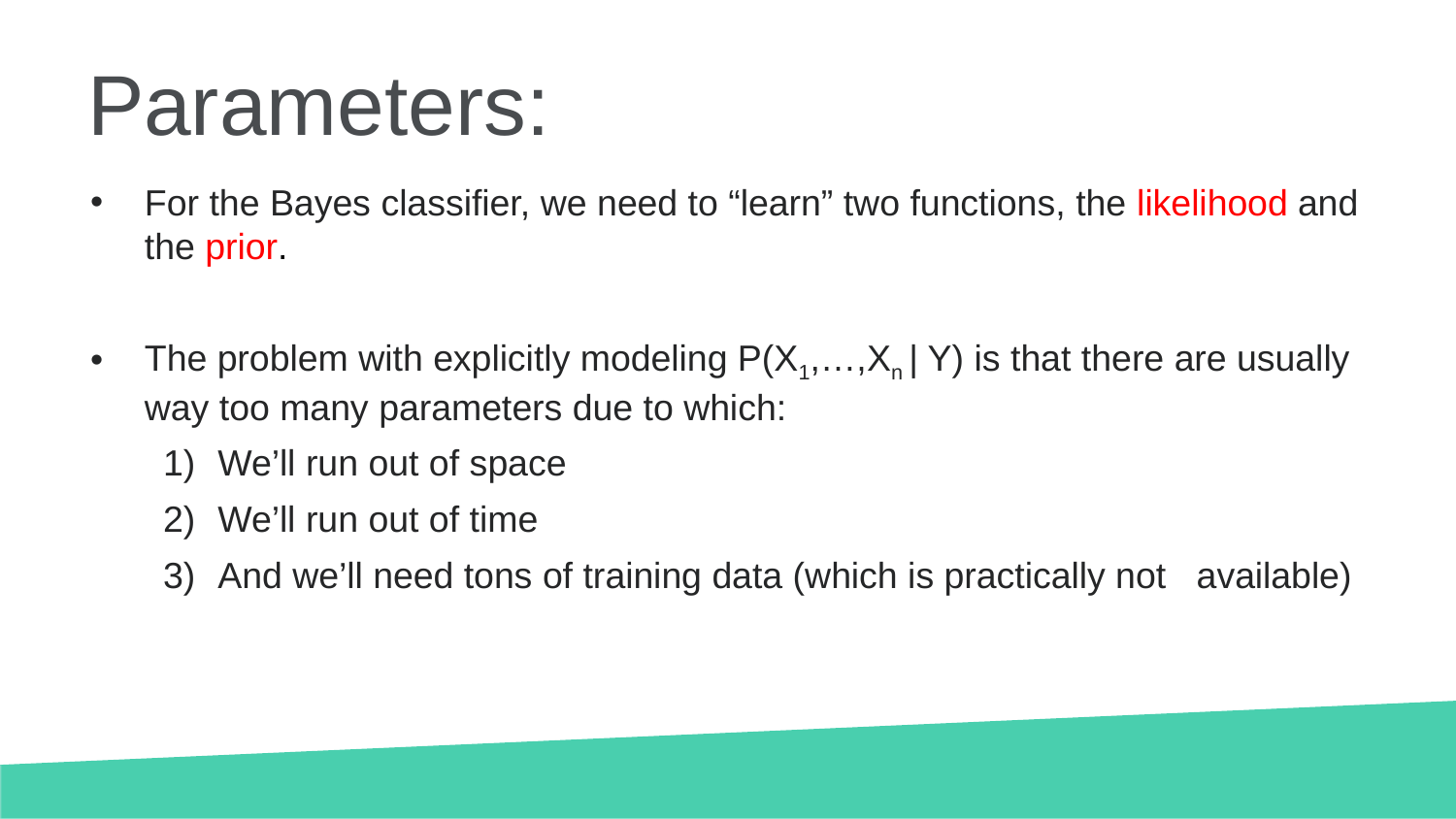

# Parameters:
For the Bayes classifier, we need to “learn” two functions, the likelihood and the prior.

The problem with explicitly modeling P(X1,…,Xn | Y) is that there are usually way too many parameters due to which:
We’ll run out of space
We’ll run out of time
And we’ll need tons of training data (which is practically not   available)